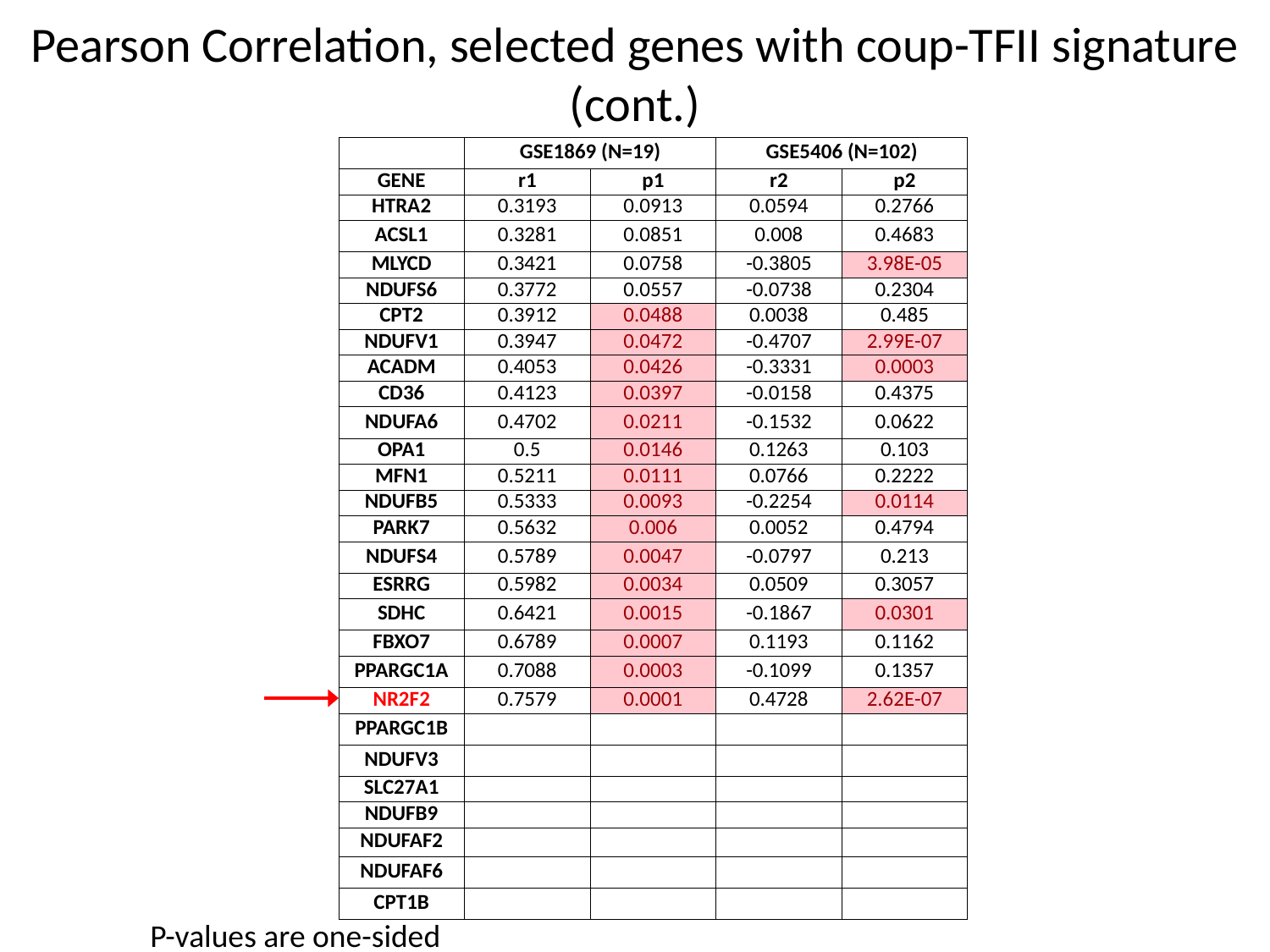

Pearson Correlation, selected genes with coup-TFII signature (cont.)
|  | GSE1869 (N=19) |  | GSE5406 (N=102) |  |
| --- | --- | --- | --- | --- |
| GENE | r1 | p1 | r2 | p2 |
| HTRA2 | 0.3193 | 0.0913 | 0.0594 | 0.2766 |
| ACSL1 | 0.3281 | 0.0851 | 0.008 | 0.4683 |
| MLYCD | 0.3421 | 0.0758 | -0.3805 | 3.98E-05 |
| NDUFS6 | 0.3772 | 0.0557 | -0.0738 | 0.2304 |
| CPT2 | 0.3912 | 0.0488 | 0.0038 | 0.485 |
| NDUFV1 | 0.3947 | 0.0472 | -0.4707 | 2.99E-07 |
| ACADM | 0.4053 | 0.0426 | -0.3331 | 0.0003 |
| CD36 | 0.4123 | 0.0397 | -0.0158 | 0.4375 |
| NDUFA6 | 0.4702 | 0.0211 | -0.1532 | 0.0622 |
| OPA1 | 0.5 | 0.0146 | 0.1263 | 0.103 |
| MFN1 | 0.5211 | 0.0111 | 0.0766 | 0.2222 |
| NDUFB5 | 0.5333 | 0.0093 | -0.2254 | 0.0114 |
| PARK7 | 0.5632 | 0.006 | 0.0052 | 0.4794 |
| NDUFS4 | 0.5789 | 0.0047 | -0.0797 | 0.213 |
| ESRRG | 0.5982 | 0.0034 | 0.0509 | 0.3057 |
| SDHC | 0.6421 | 0.0015 | -0.1867 | 0.0301 |
| FBXO7 | 0.6789 | 0.0007 | 0.1193 | 0.1162 |
| PPARGC1A | 0.7088 | 0.0003 | -0.1099 | 0.1357 |
| NR2F2 | 0.7579 | 0.0001 | 0.4728 | 2.62E-07 |
| PPARGC1B |  |  |  |  |
| NDUFV3 |  |  |  |  |
| SLC27A1 |  |  |  |  |
| NDUFB9 |  |  |  |  |
| NDUFAF2 |  |  |  |  |
| NDUFAF6 |  |  |  |  |
| CPT1B |  |  |  |  |
P-values are one-sided